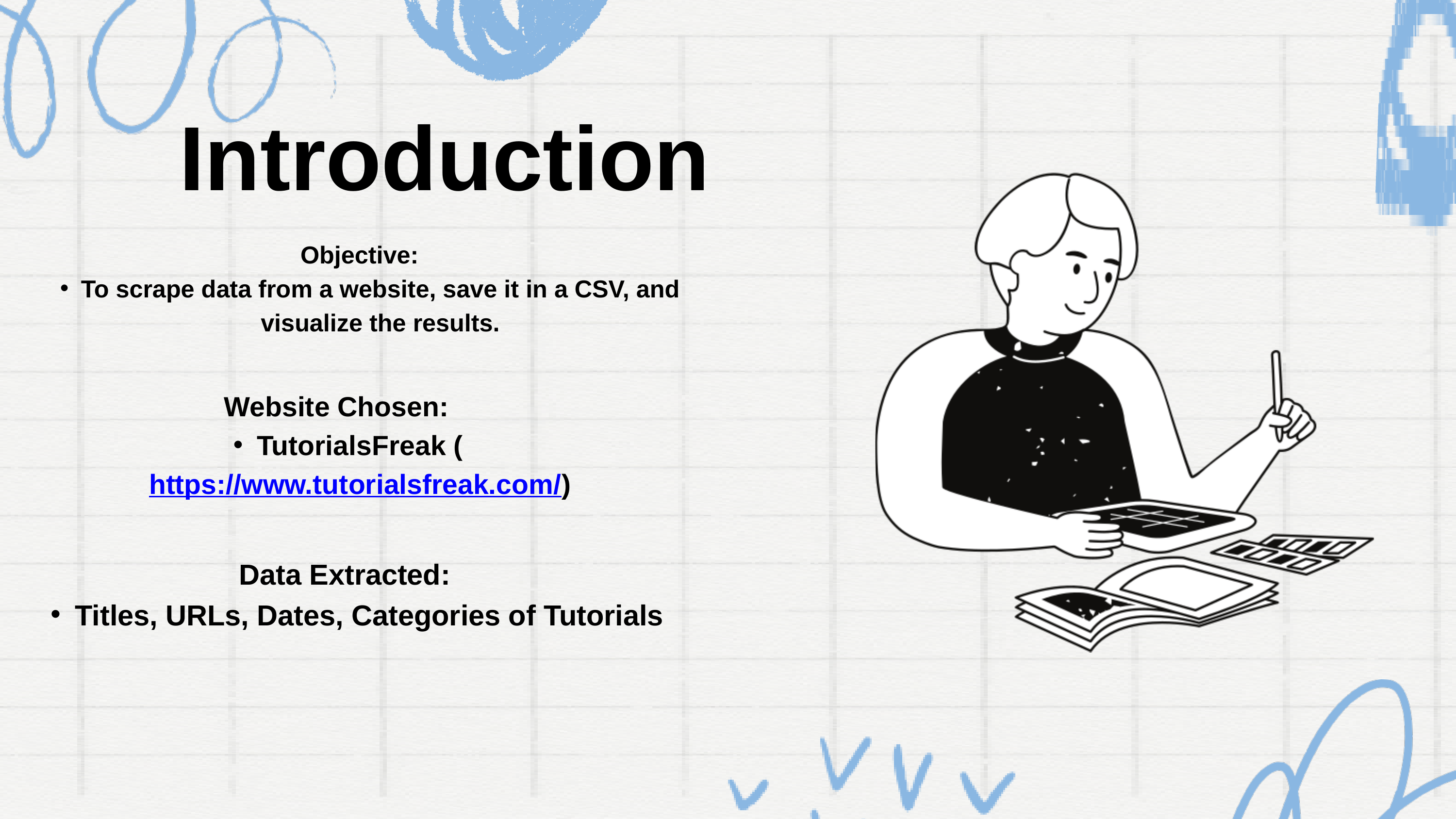

Introduction

Objective:
To scrape data from a website, save it in a CSV, and visualize the results.

Website Chosen:
TutorialsFreak (https://www.tutorialsfreak.com/)

Data Extracted:
Titles, URLs, Dates, Categories of Tutorials